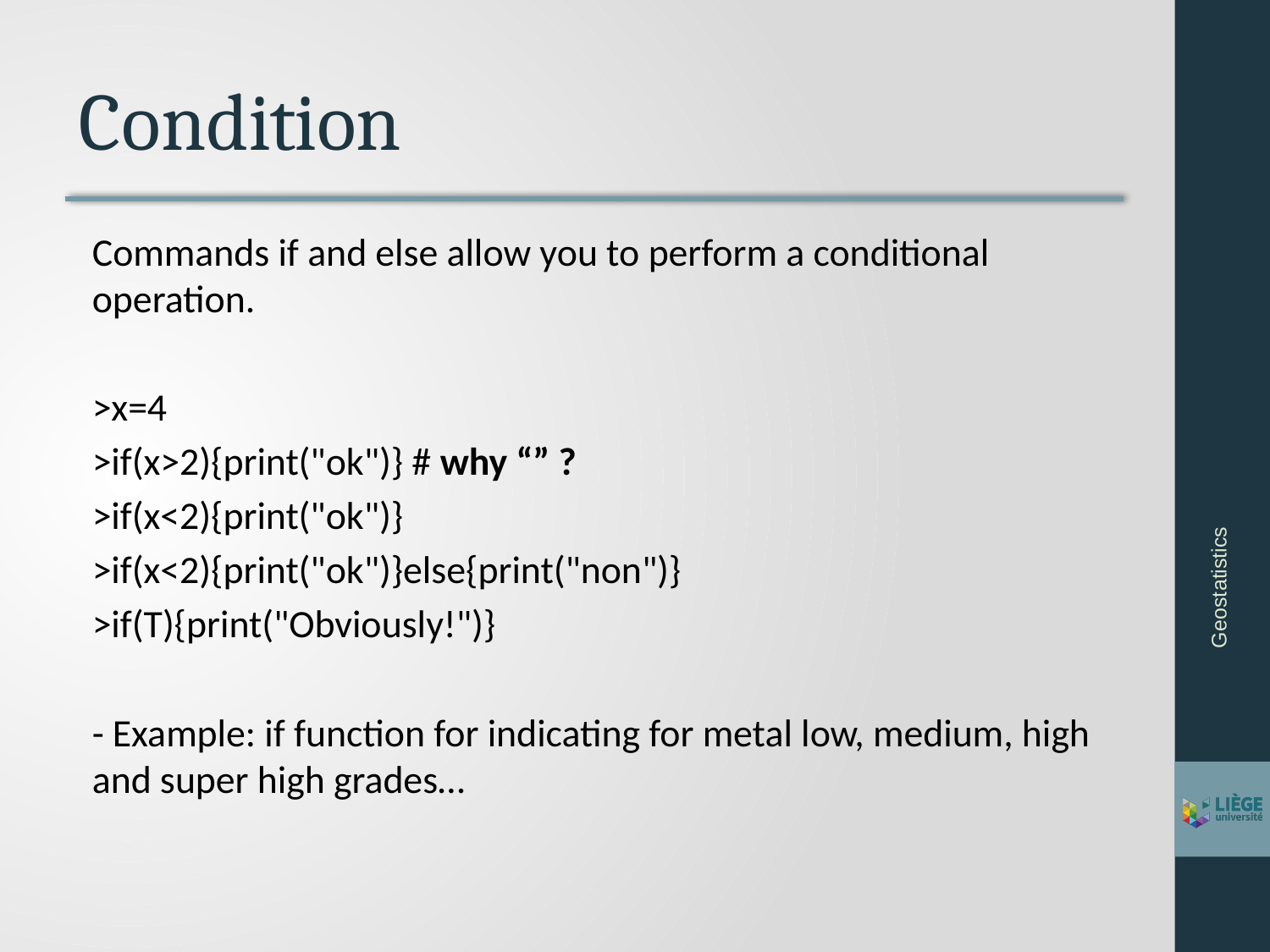

# Condition
Commands if and else allow you to perform a conditional operation.

>x=4
>if(x>2){print("ok")} # why “” ?
>if(x<2){print("ok")}
>if(x<2){print("ok")}else{print("non")}
>if(T){print("Obviously!")}

- Example: if function for indicating for metal low, medium, high and super high grades…
Geostatistics